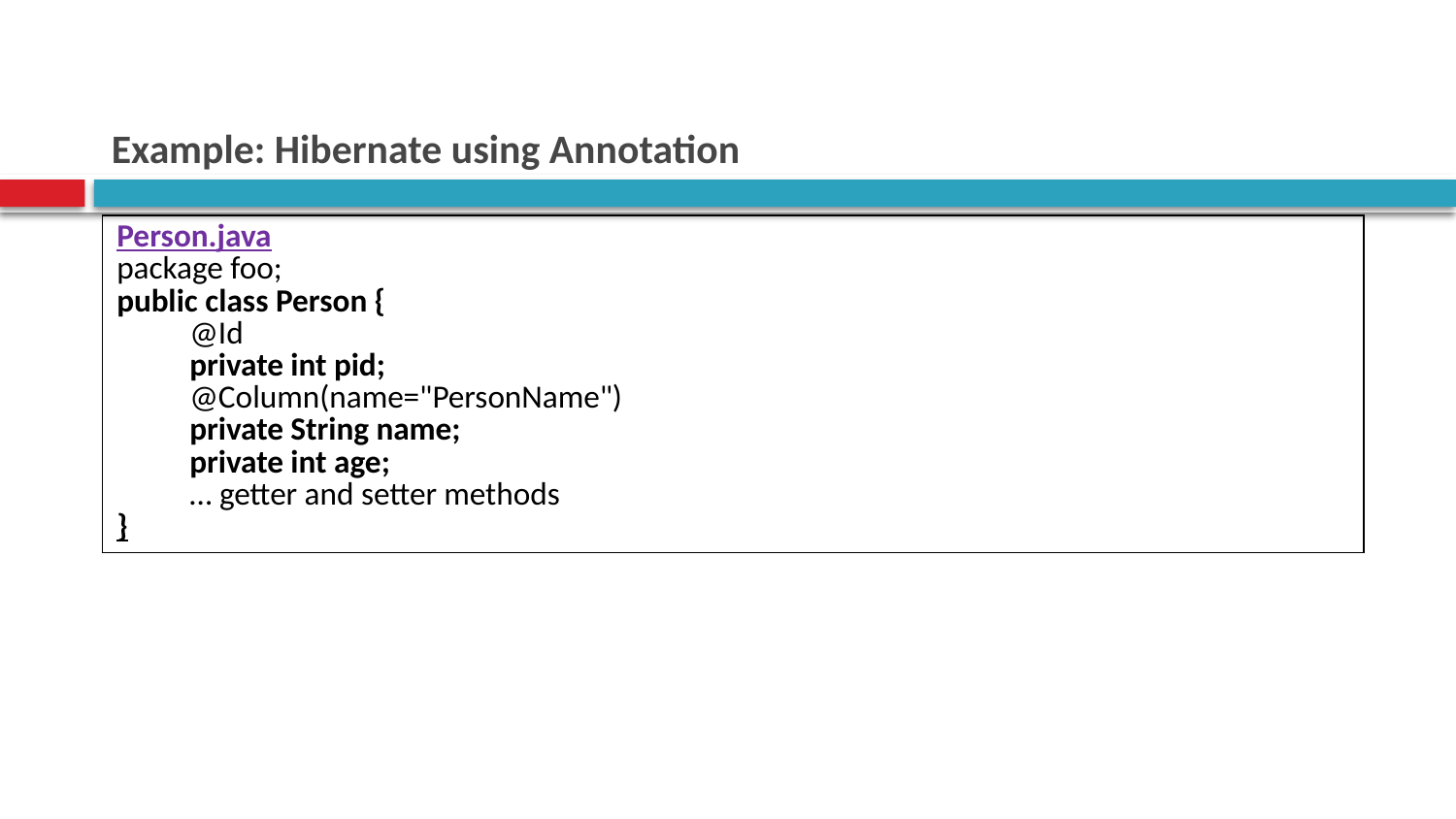

# Example: Hibernate using Annotation
| Person.java package foo; public class Person { @Id private int pid; @Column(name="PersonName") private String name; private int age; … getter and setter methods } |
| --- |